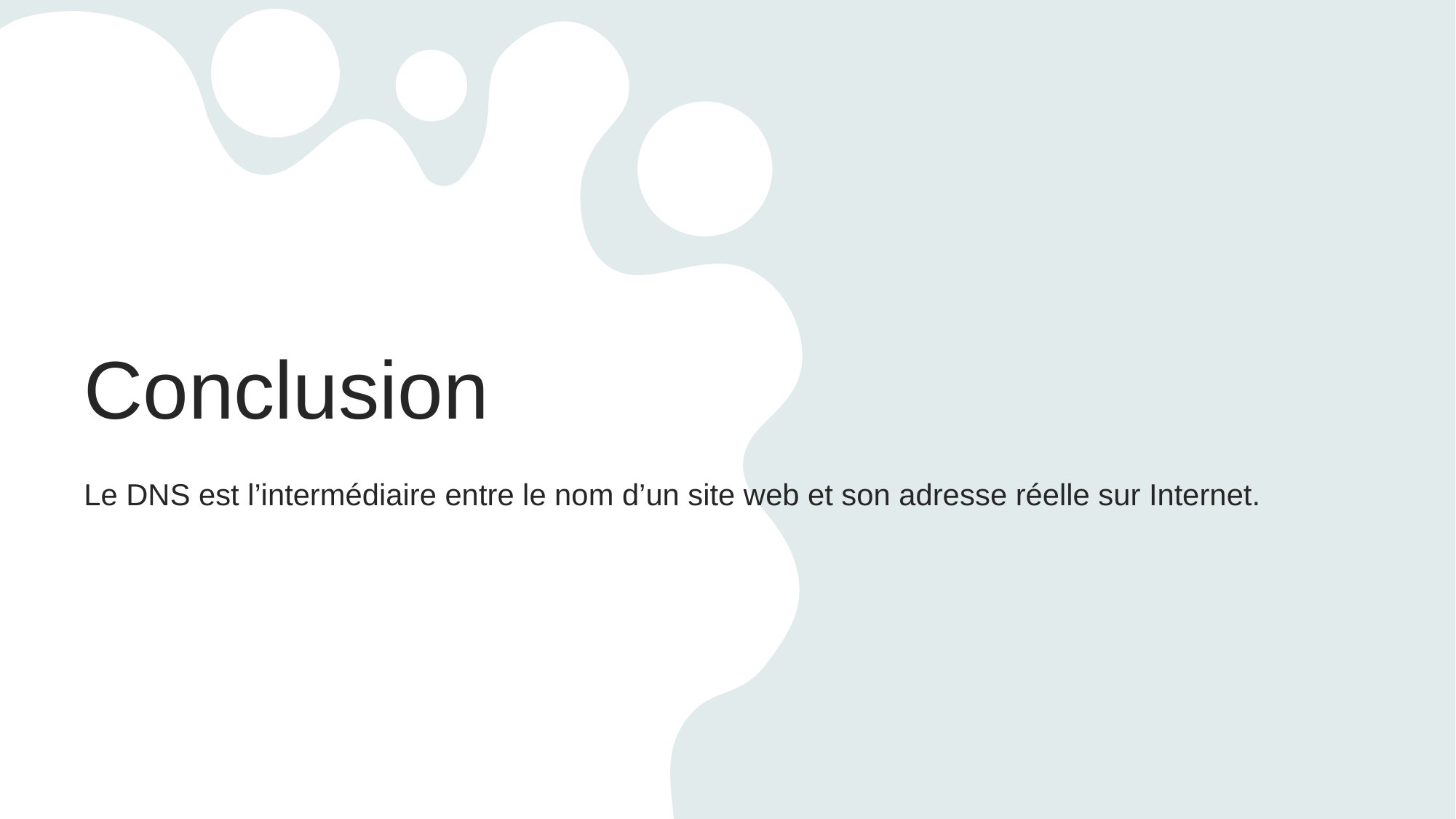

# Conclusion
Le DNS est l’intermédiaire entre le nom d’un site web et son adresse réelle sur Internet.